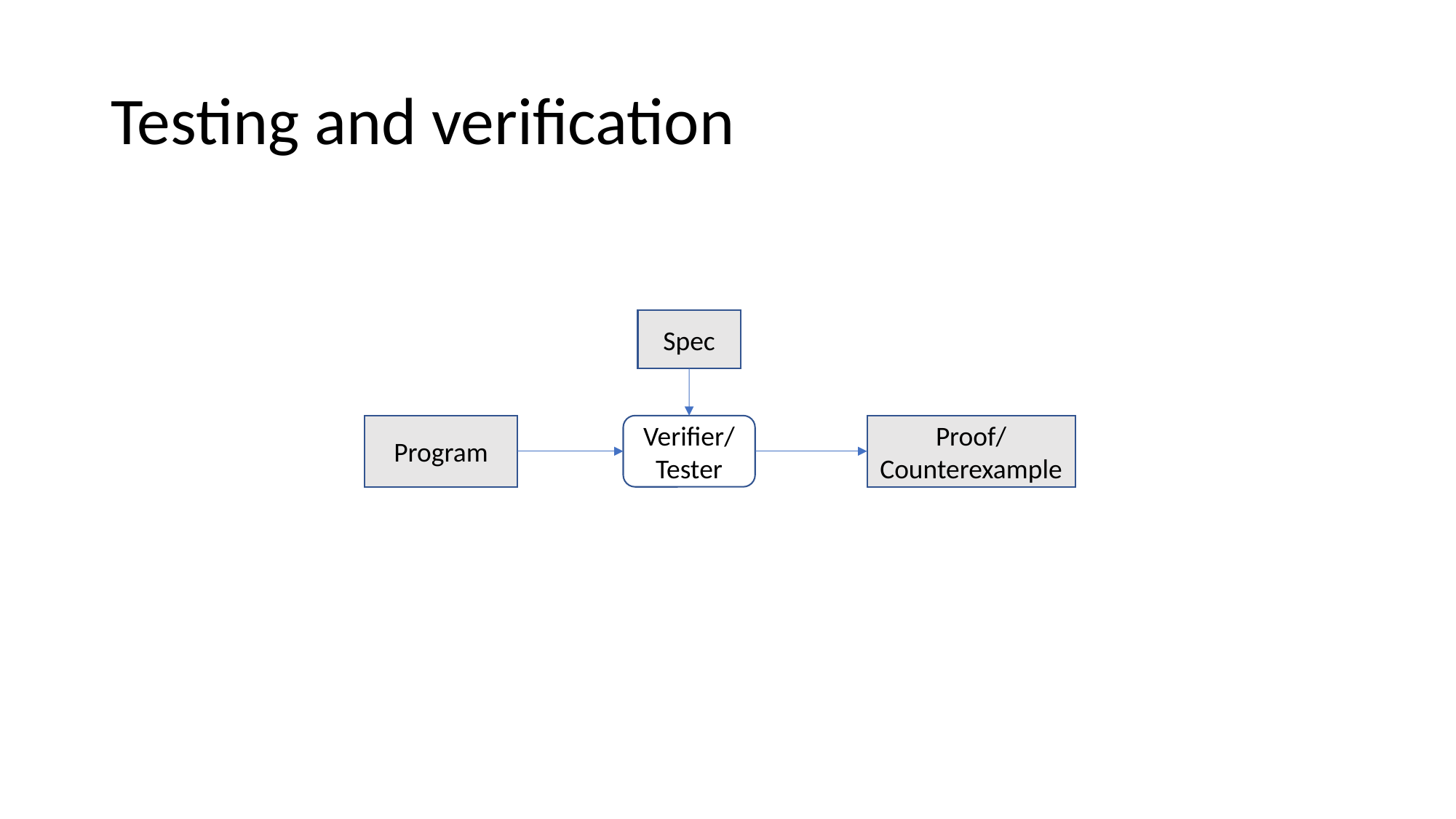

# Testing and verification
Spec
Program
Proof/
Counterexample
Verifier/Tester